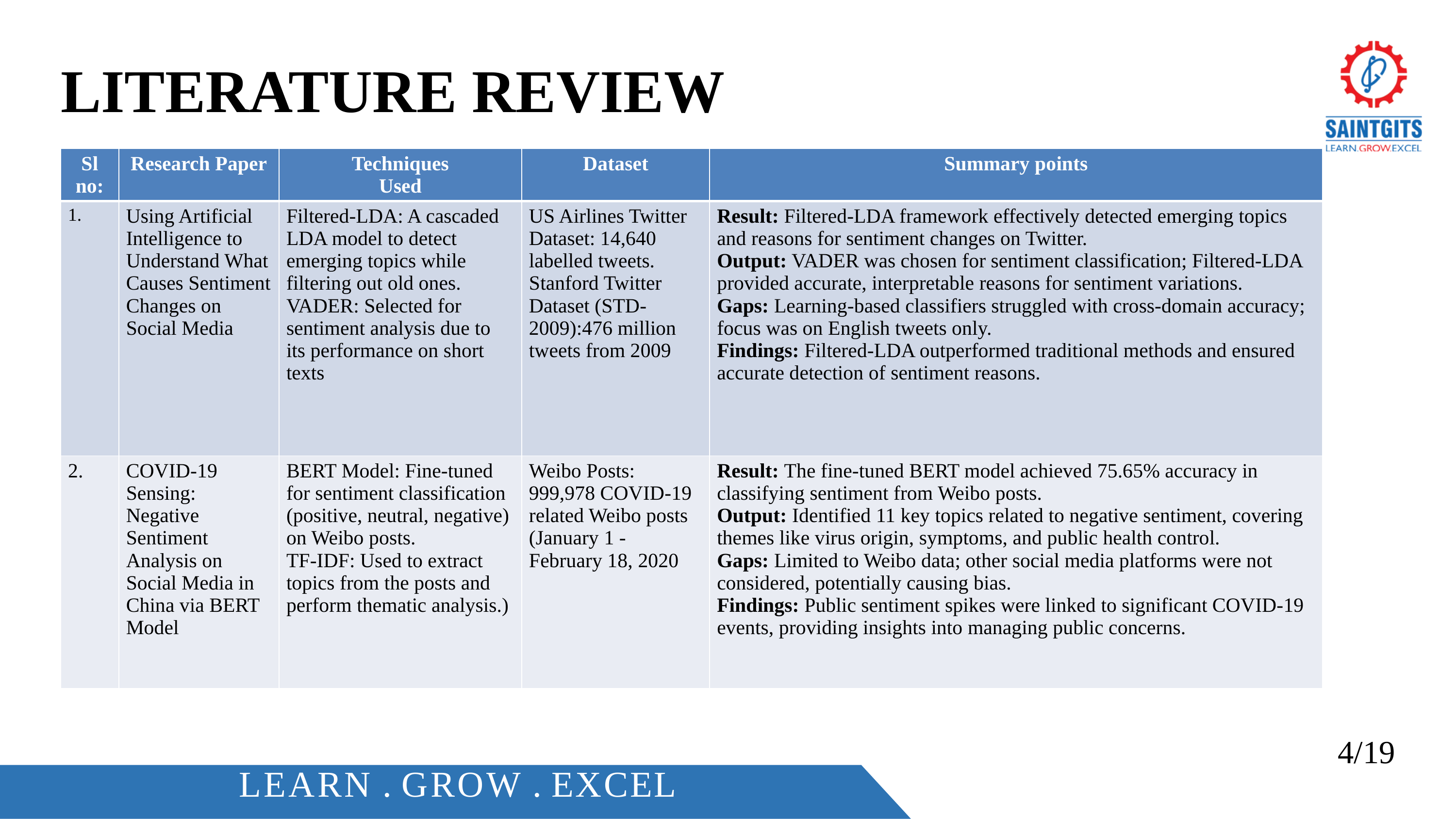

# LITERATURE REVIEW
| Sl no: | Research Paper | Techniques Used | Dataset | Summary points |
| --- | --- | --- | --- | --- |
| 1. | Using Artificial Intelligence to Understand What Causes Sentiment Changes on Social Media | Filtered-LDA: A cascaded LDA model to detect emerging topics while filtering out old ones. VADER: Selected for sentiment analysis due to its performance on short texts | US Airlines Twitter Dataset: 14,640 labelled tweets. Stanford Twitter Dataset (STD-2009):476 million tweets from 2009 | Result: Filtered-LDA framework effectively detected emerging topics and reasons for sentiment changes on Twitter. Output: VADER was chosen for sentiment classification; Filtered-LDA provided accurate, interpretable reasons for sentiment variations. Gaps: Learning-based classifiers struggled with cross-domain accuracy; focus was on English tweets only. Findings: Filtered-LDA outperformed traditional methods and ensured accurate detection of sentiment reasons. |
| 2. | COVID-19 Sensing: Negative Sentiment Analysis on Social Media in China via BERT Model | BERT Model: Fine-tuned for sentiment classification (positive, neutral, negative) on Weibo posts. TF-IDF: Used to extract topics from the posts and perform thematic analysis.) | Weibo Posts: 999,978 COVID-19 related Weibo posts (January 1 - February 18, 2020 | Result: The fine-tuned BERT model achieved 75.65% accuracy in classifying sentiment from Weibo posts. Output: Identified 11 key topics related to negative sentiment, covering themes like virus origin, symptoms, and public health control. Gaps: Limited to Weibo data; other social media platforms were not considered, potentially causing bias. Findings: Public sentiment spikes were linked to significant COVID-19 events, providing insights into managing public concerns. |
4/19
LEARN . GROW . EXCEL